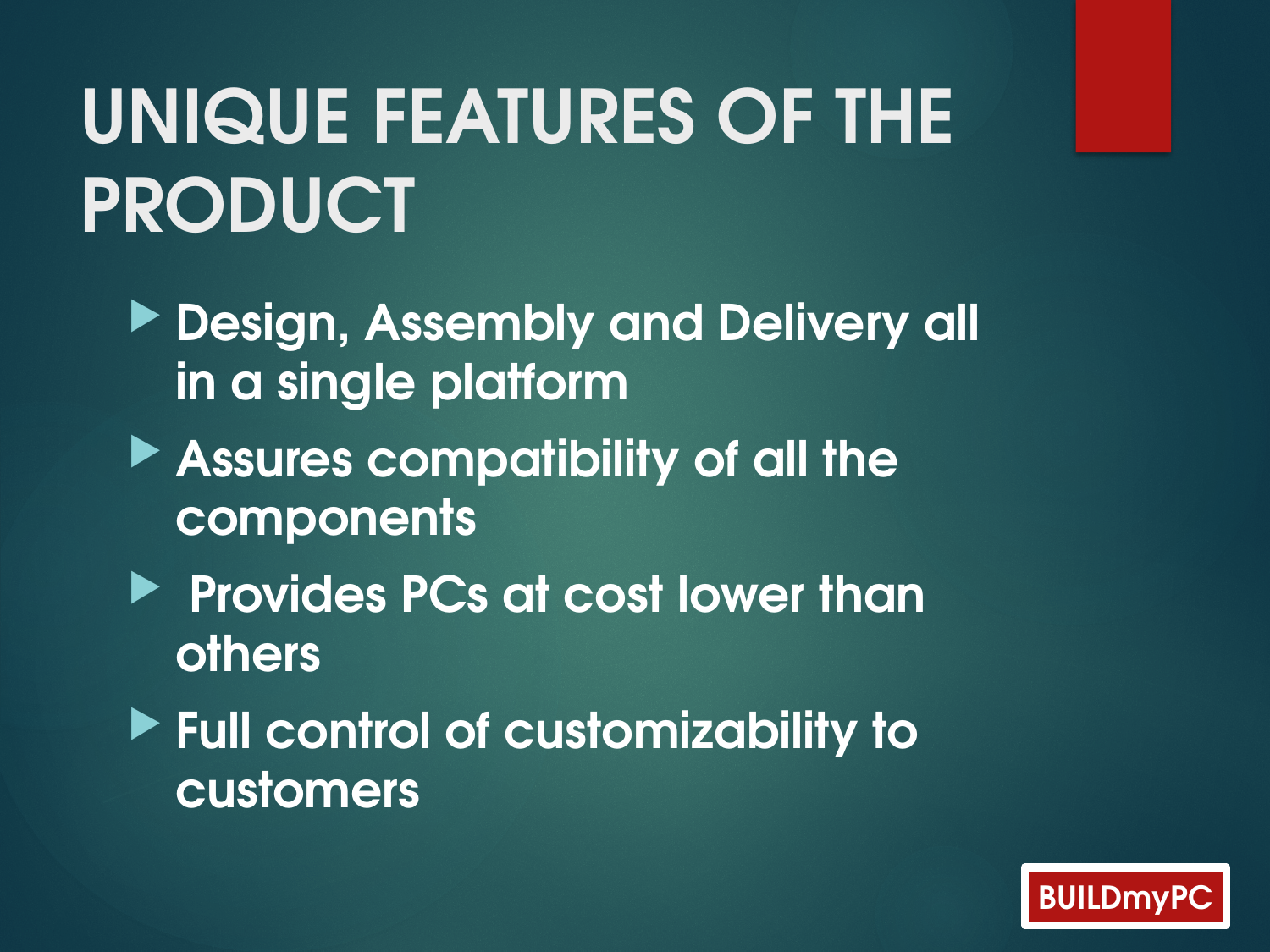

# UNIQUE FEATURES OF THE PRODUCT
Design, Assembly and Delivery all in a single platform
Assures compatibility of all the components
 Provides PCs at cost lower than others
Full control of customizability to customers
BUILDmyPC